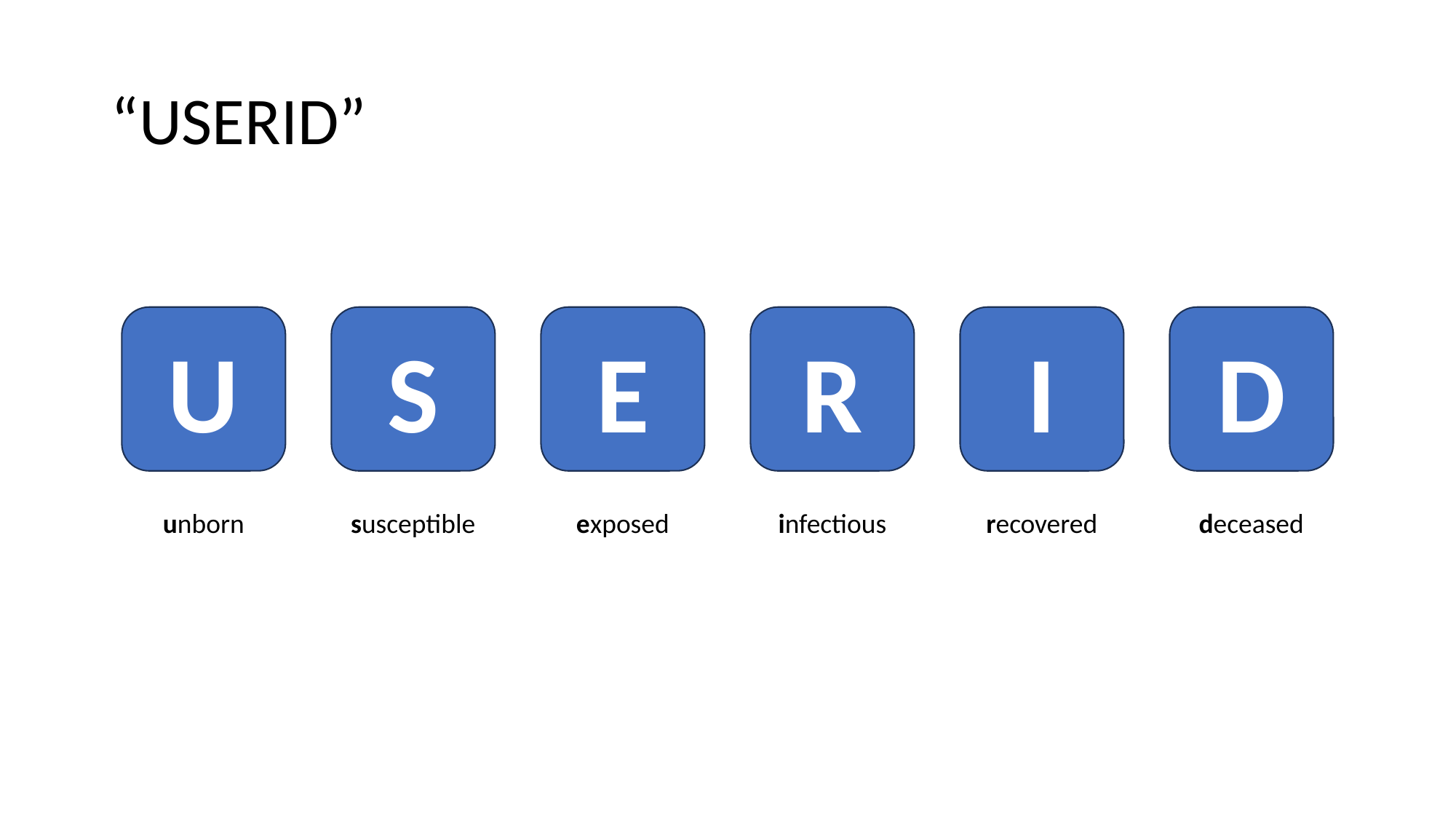

# “USERID”
U
S
E
R
I
D
unborn
susceptible
exposed
infectious
recovered
deceased